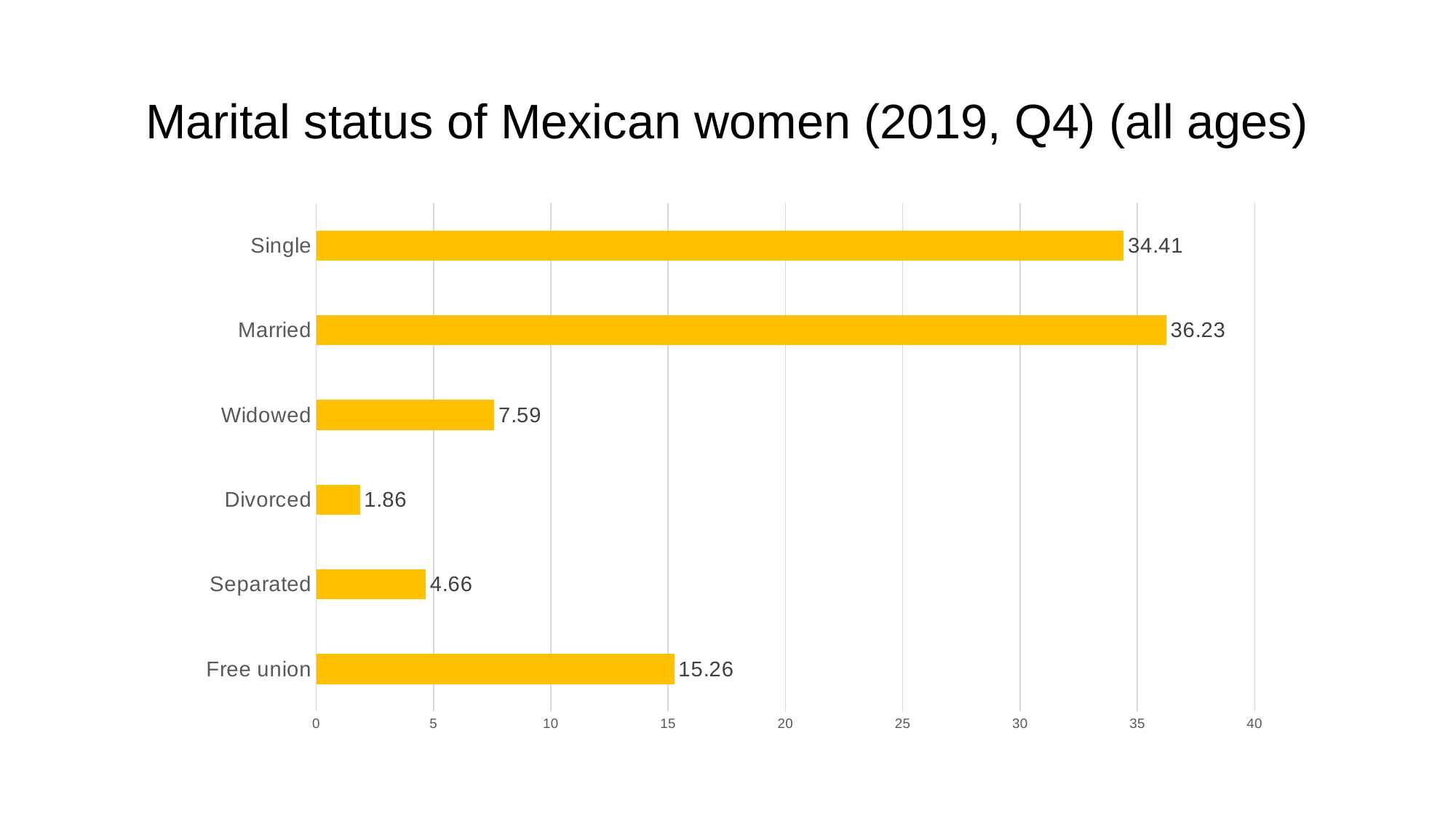

Marital status of Mexican women (2019, Q4) (all ages)

### Chart

| Category | Percent |
|---|---|
| Free union | 15.26 |
| Separated | 4.66 |
| Divorced | 1.86 |
| Widowed | 7.59 |
| Married | 36.23 |
| Single | 34.41 |